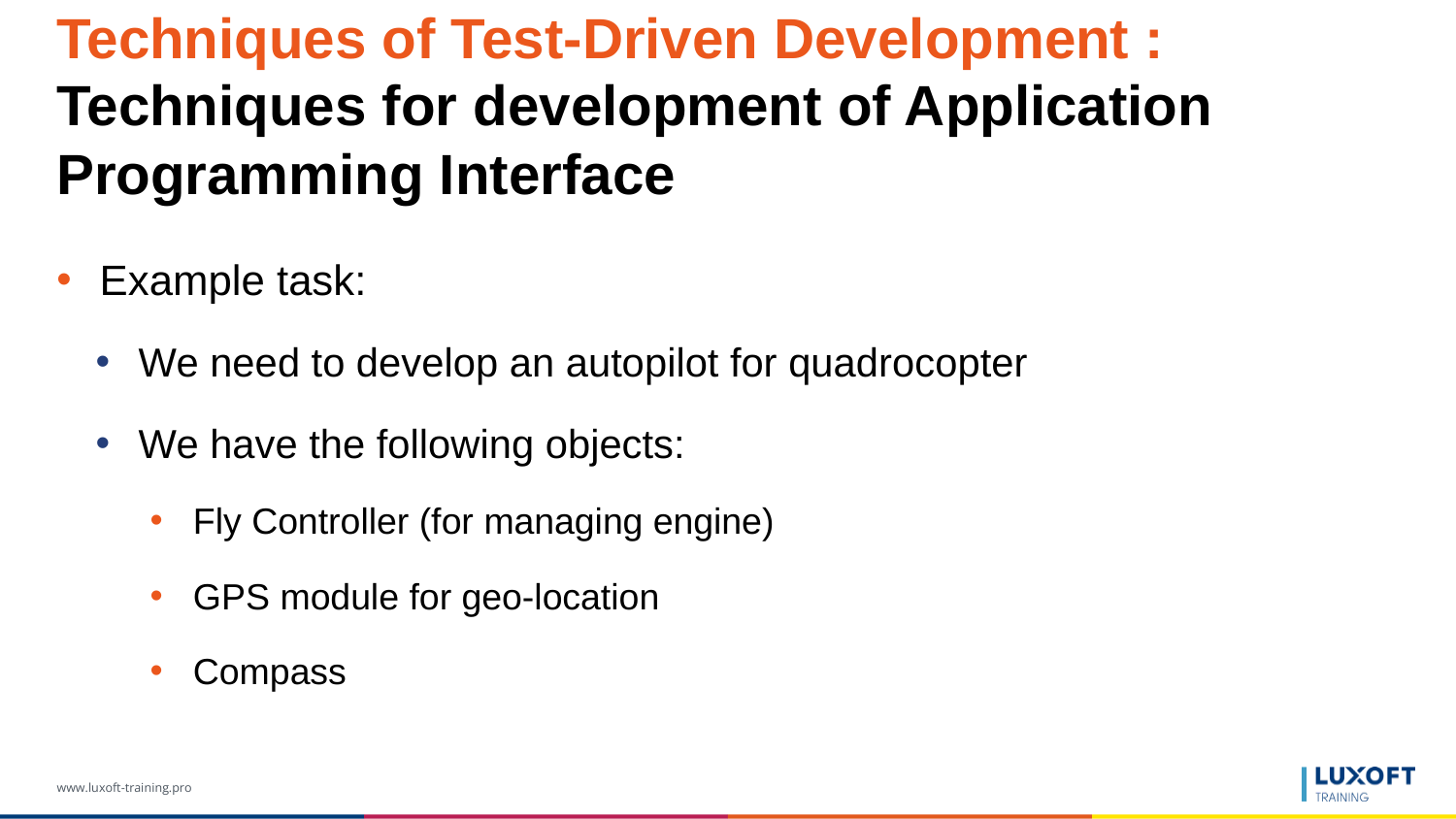

# Techniques of Test-Driven Development : Techniques for development of Application Programming Interface
Example task:
We need to develop an autopilot for quadrocopter
We have the following objects:
Fly Controller (for managing engine)
GPS module for geo-location
Compass